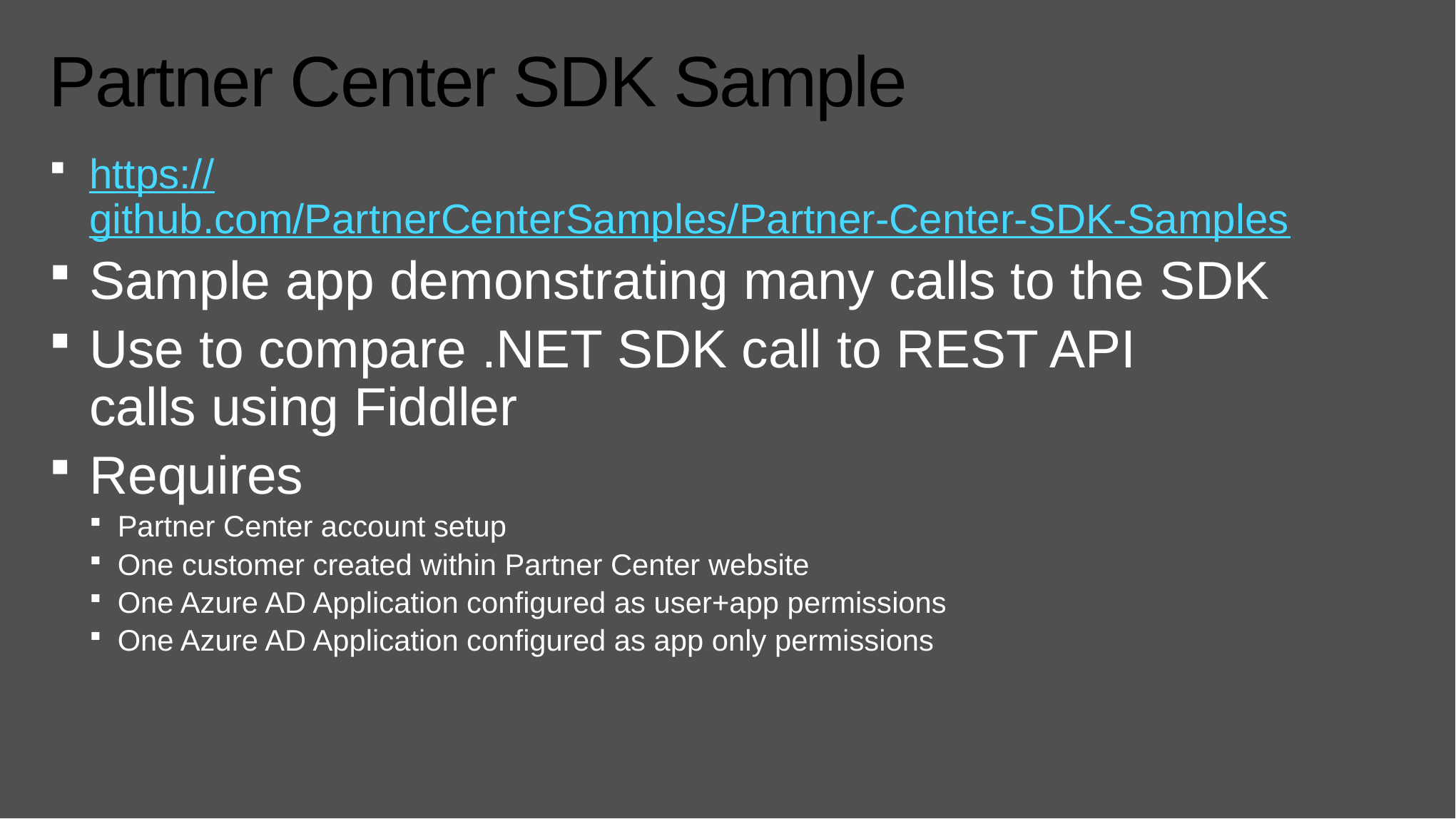

# Partner Center SDK Sample
https://github.com/PartnerCenterSamples/Partner-Center-SDK-Samples
Sample app demonstrating many calls to the SDK
Use to compare .NET SDK call to REST API
calls using Fiddler
Requires
Partner Center account setup
One customer created within Partner Center website
One Azure AD Application configured as user+app permissions
One Azure AD Application configured as app only permissions